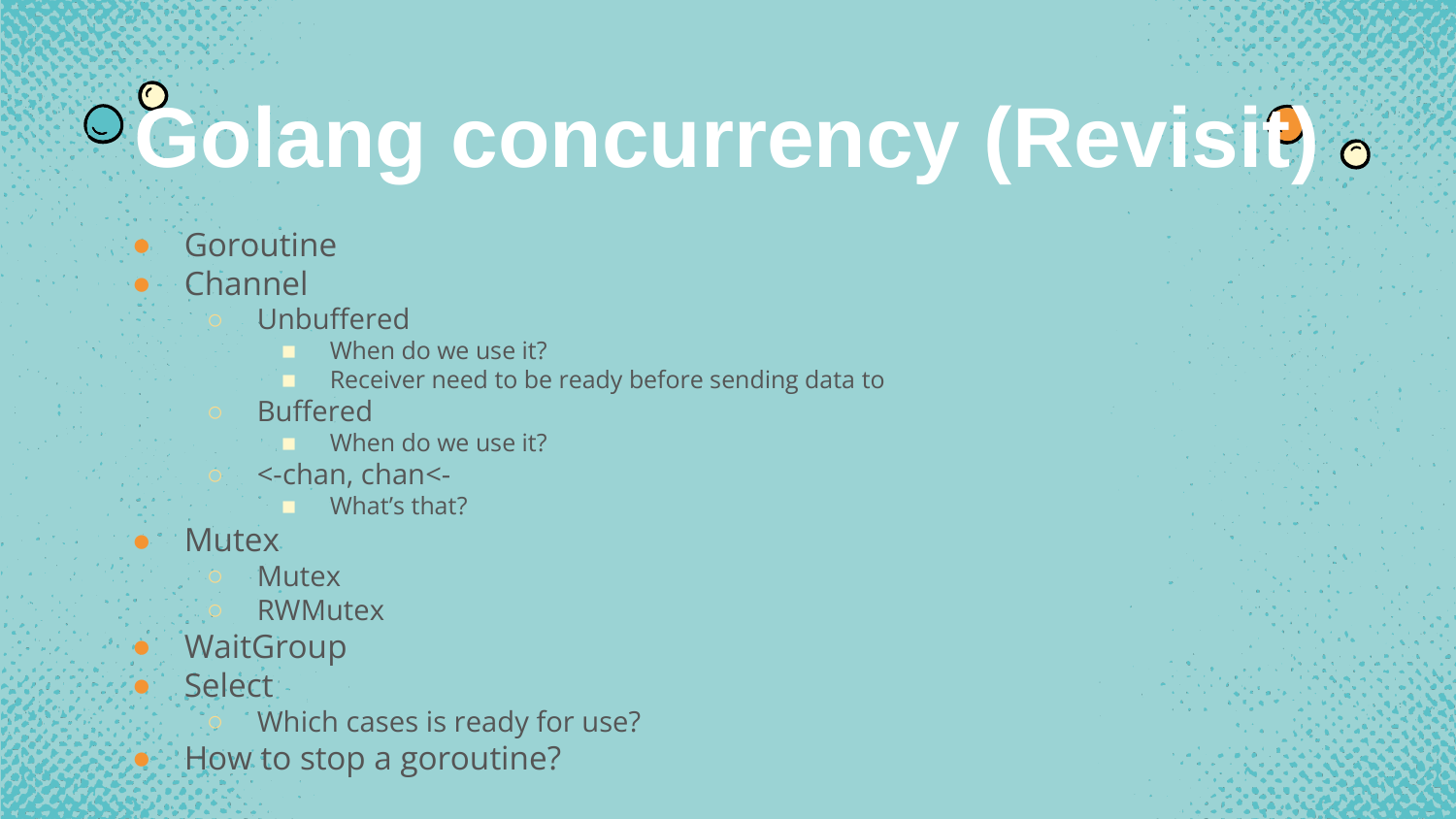

Golang concurrency (Revisit)
Goroutine
Channel
Unbuffered
When do we use it?
Receiver need to be ready before sending data to
Buffered
When do we use it?
<-chan, chan<-
What’s that?
Mutex
Mutex
RWMutex
WaitGroup
Select
Which cases is ready for use?
How to stop a goroutine?